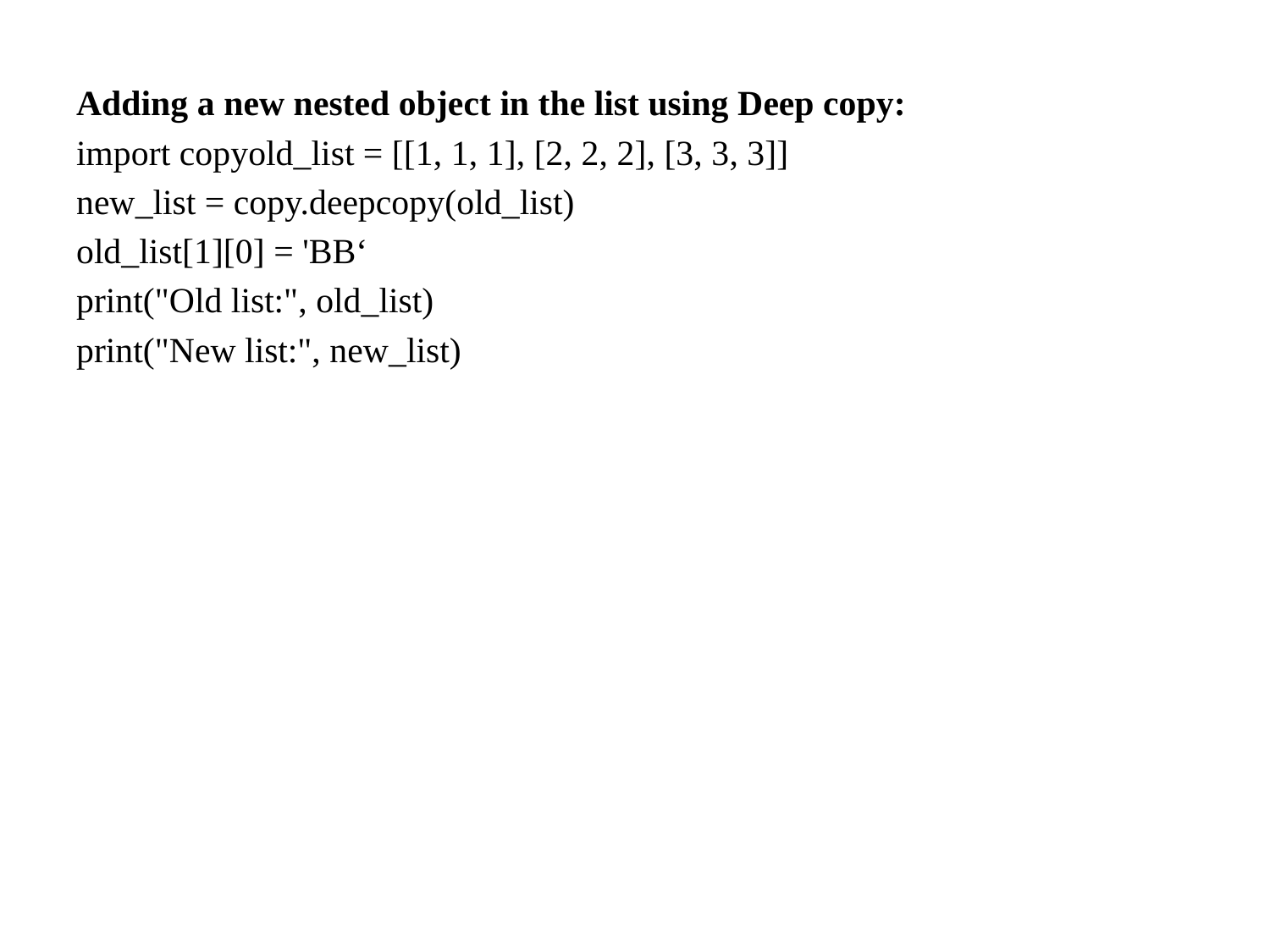

Adding a new nested object in the list using Deep copy:
import copyold_list = [[1, 1, 1], [2, 2, 2], [3, 3, 3]]
new_list = copy.deepcopy(old_list)
old_list[1][0] = 'BB‘
print("Old list:", old_list)
print("New list:", new_list)